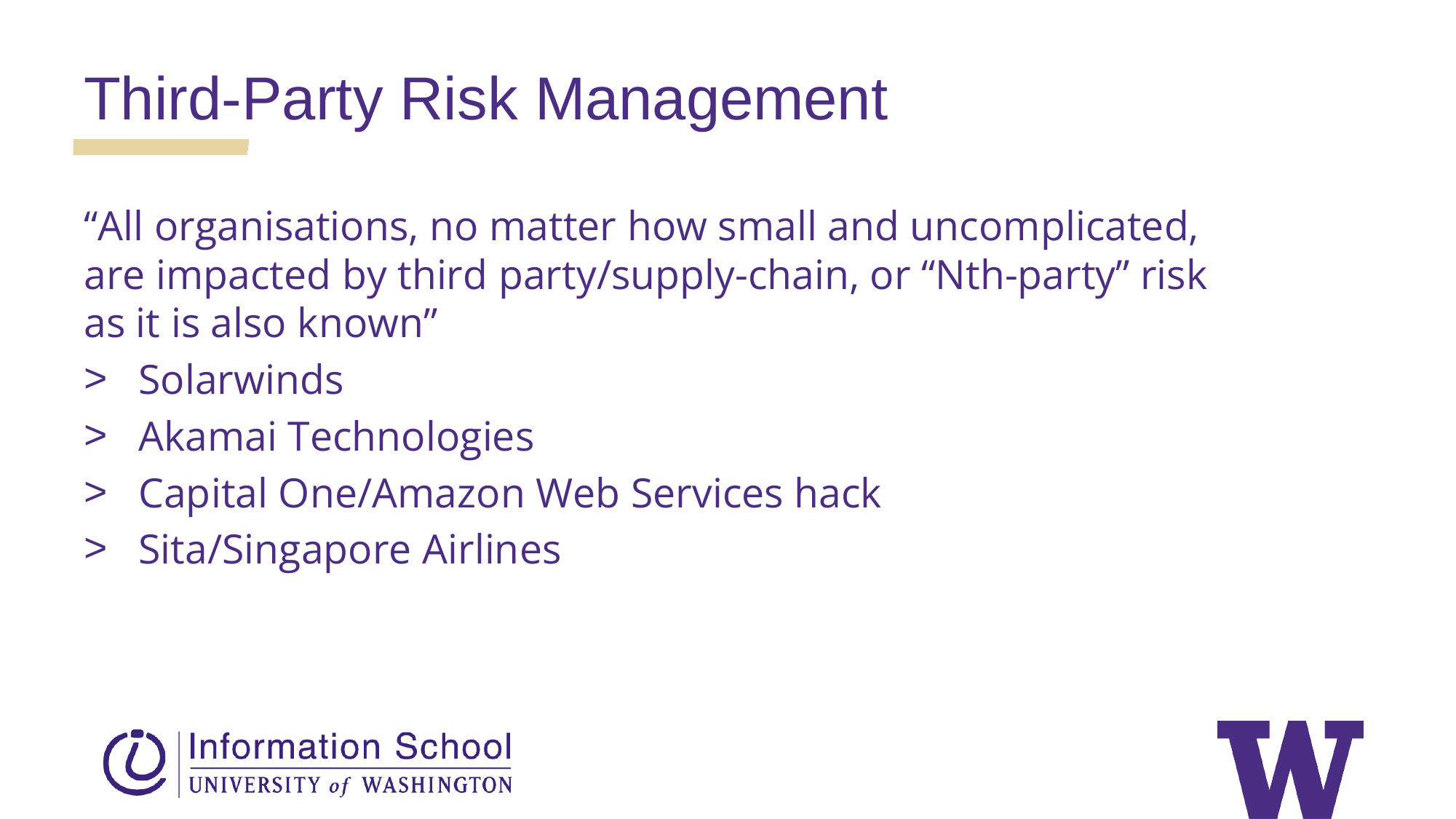

Third-Party Risk Management
“All organisations, no matter how small and uncomplicated, are impacted by third party/supply-chain, or “Nth-party” risk as it is also known”
Solarwinds
Akamai Technologies
Capital One/Amazon Web Services hack
Sita/Singapore Airlines